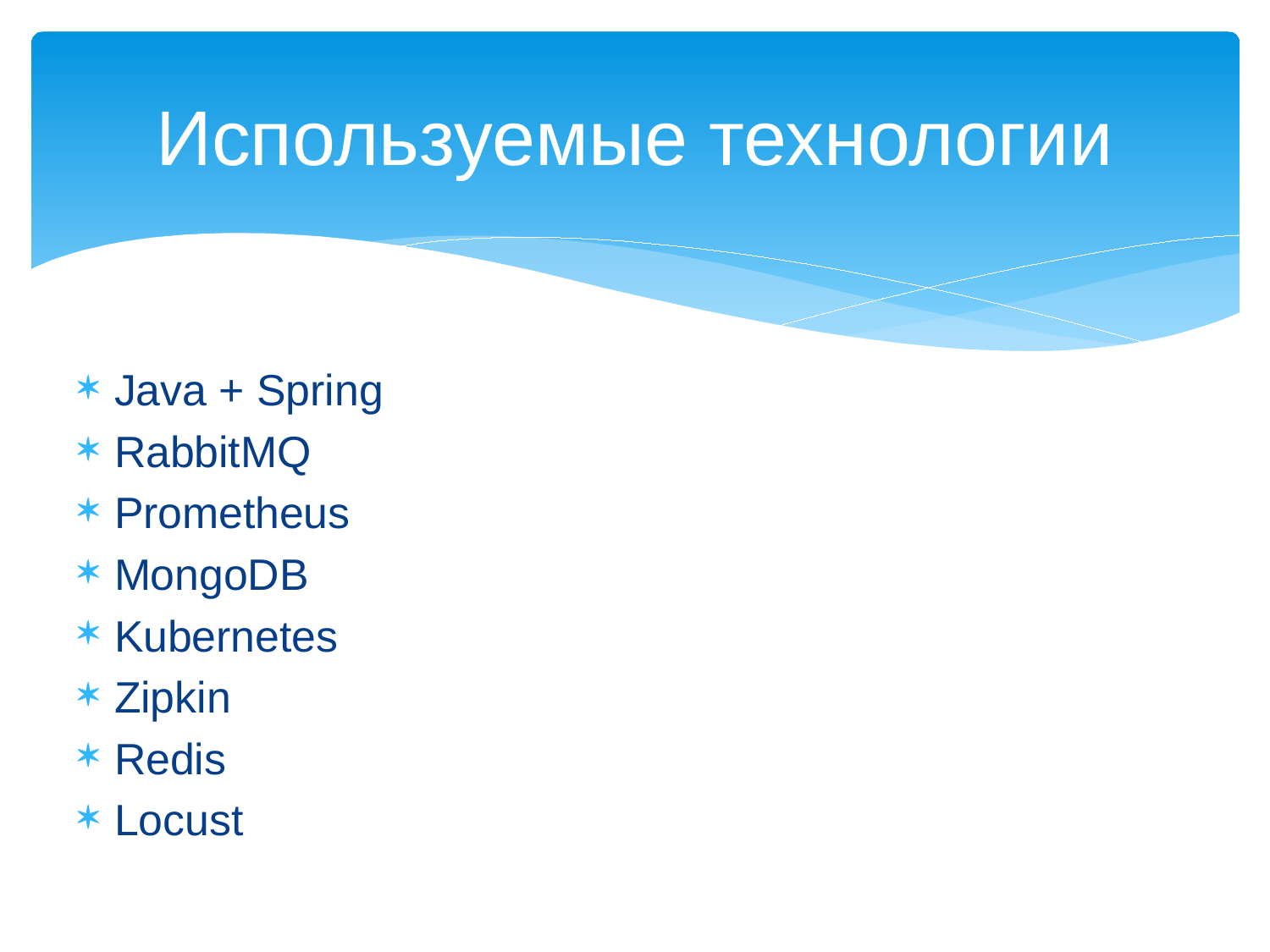

# Используемые технологии
Java + Spring
RabbitMQ
Prometheus
MongoDB
Kubernetes
Zipkin
Redis
Locust